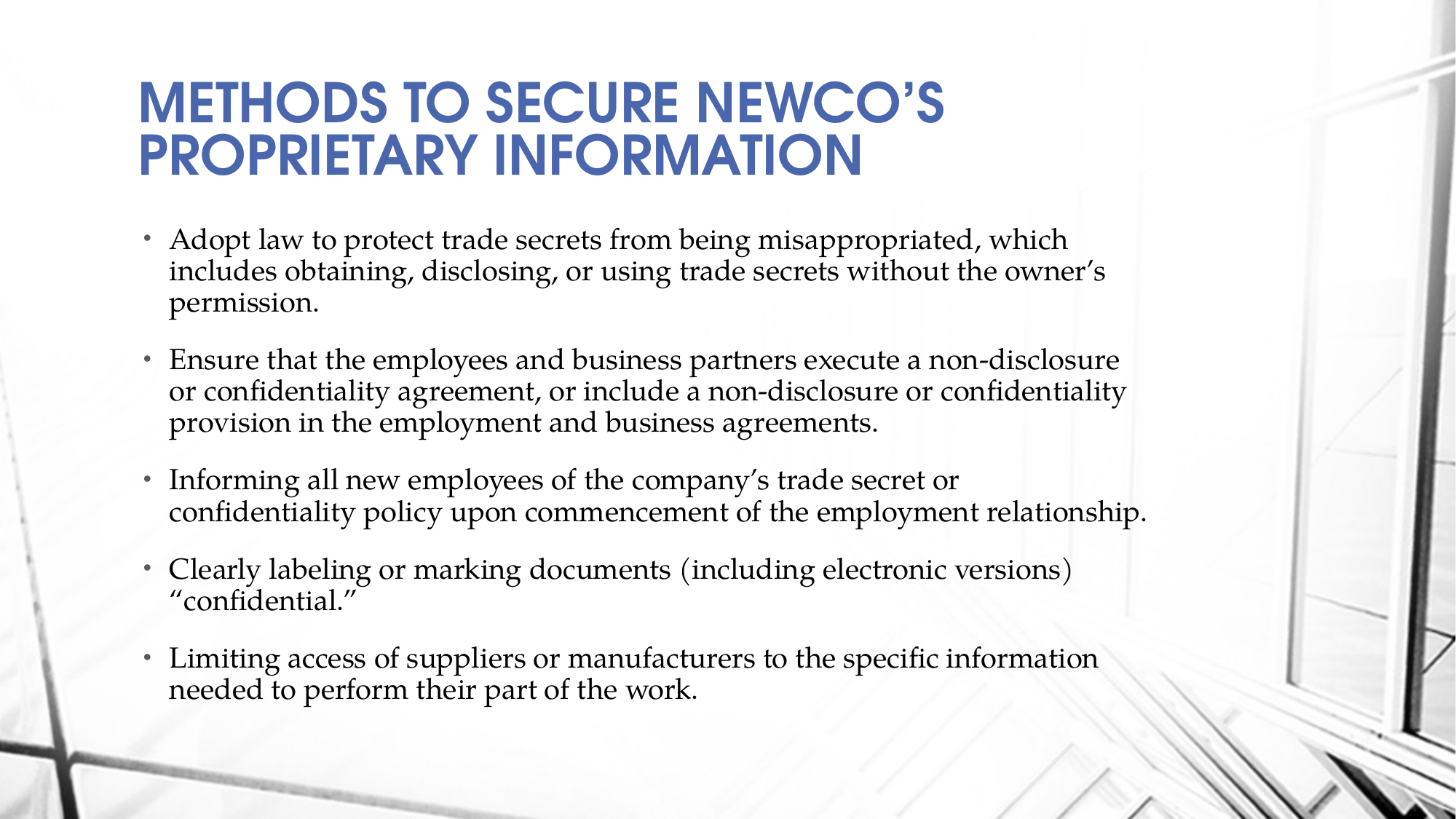

# METHODS TO SECURE NEWCO’S PROPRIETARY INFORMATION
Adopt law to protect trade secrets from being misappropriated, which includes obtaining, disclosing, or using trade secrets without the owner’s permission.
Ensure that the employees and business partners execute a non-disclosure or confidentiality agreement, or include a non-disclosure or confidentiality provision in the employment and business agreements.
Informing all new employees of the company’s trade secret or confidentiality policy upon commencement of the employment relationship.
Clearly labeling or marking documents (including electronic versions) “confidential.”
Limiting access of suppliers or manufacturers to the specific information needed to perform their part of the work.